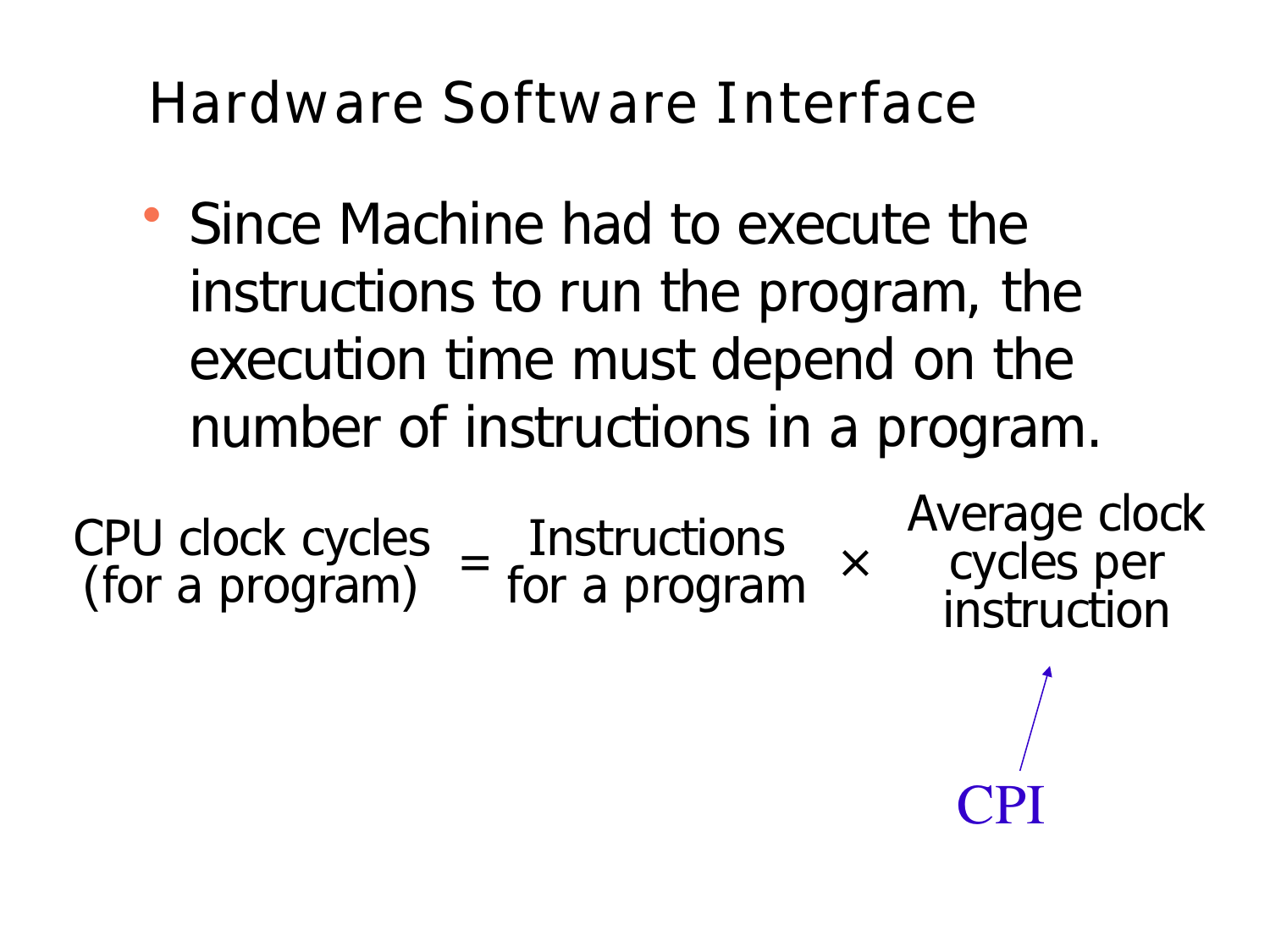

# Hardware Software Interface
Since Machine had to execute the instructions to run the program, the execution time must depend on the number of instructions in a program.
| CPU clock cycles (for a program) | = | Instructions for a program | × | Average clock cycles per instruction |
| --- | --- | --- | --- | --- |

CPI